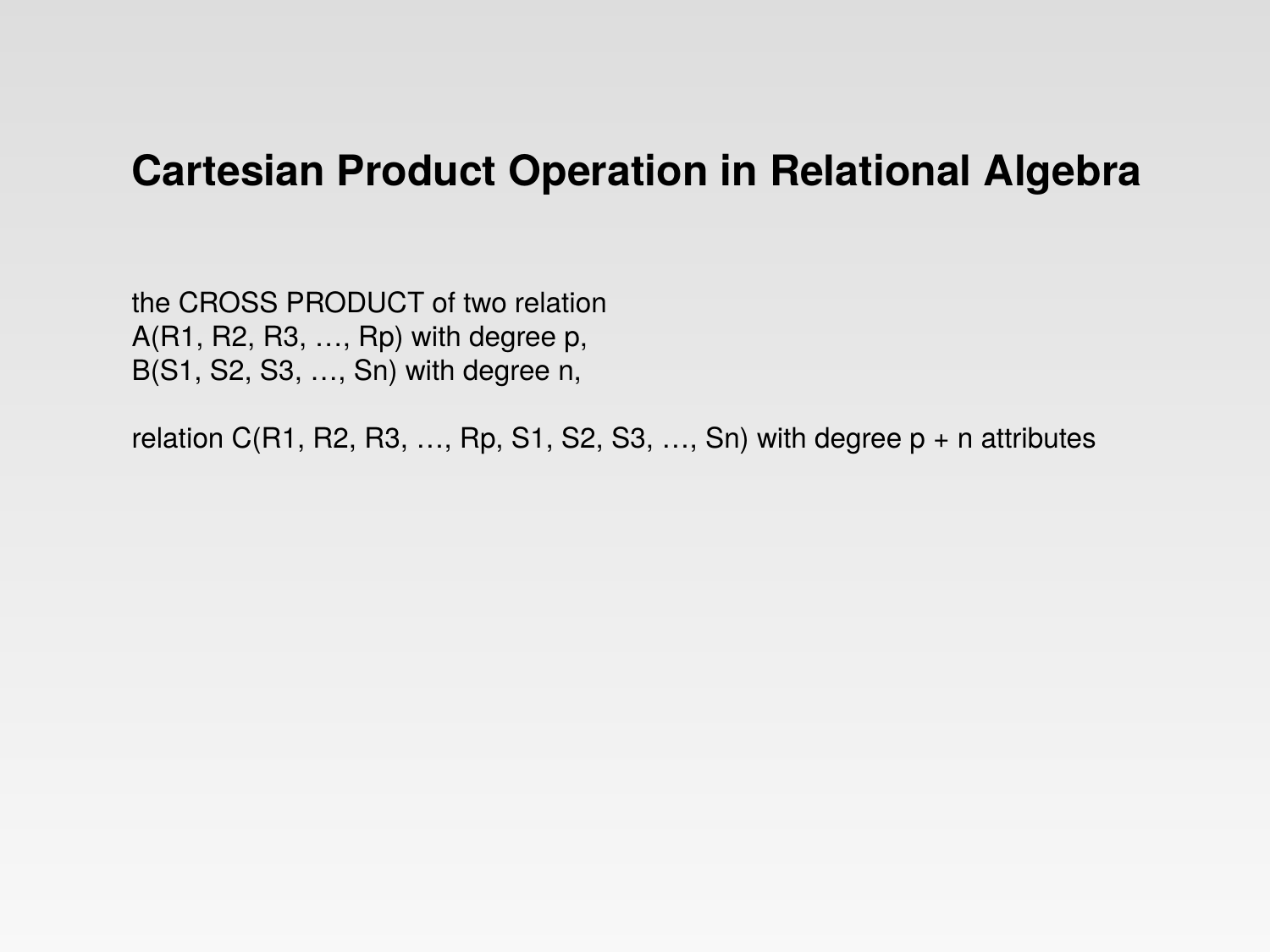

Cartesian Product Operation in Relational Algebra
the CROSS PRODUCT of two relation
A(R1, R2, R3, …, Rp) with degree p,
B(S1, S2, S3, …, Sn) with degree n,

relation C(R1, R2, R3, …, Rp, S1, S2, S3, …, Sn) with degree p + n attributes